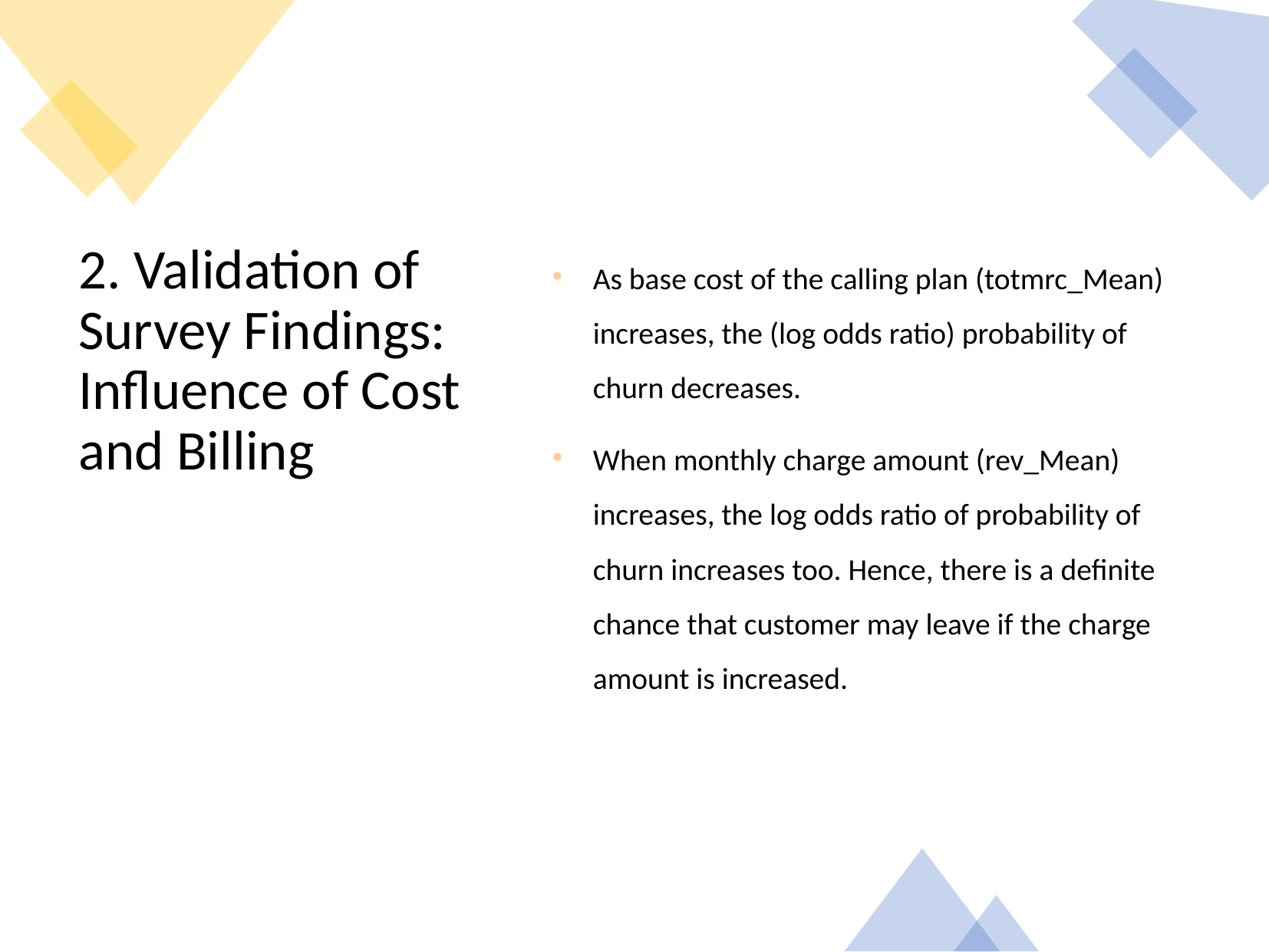

As base cost of the calling plan (totmrc_Mean) increases, the (log odds ratio) probability of churn decreases.
When monthly charge amount (rev_Mean) increases, the log odds ratio of probability of churn increases too. Hence, there is a definite chance that customer may leave if the charge amount is increased.

# 2. Validation of Survey Findings: Influence of Cost and Billing